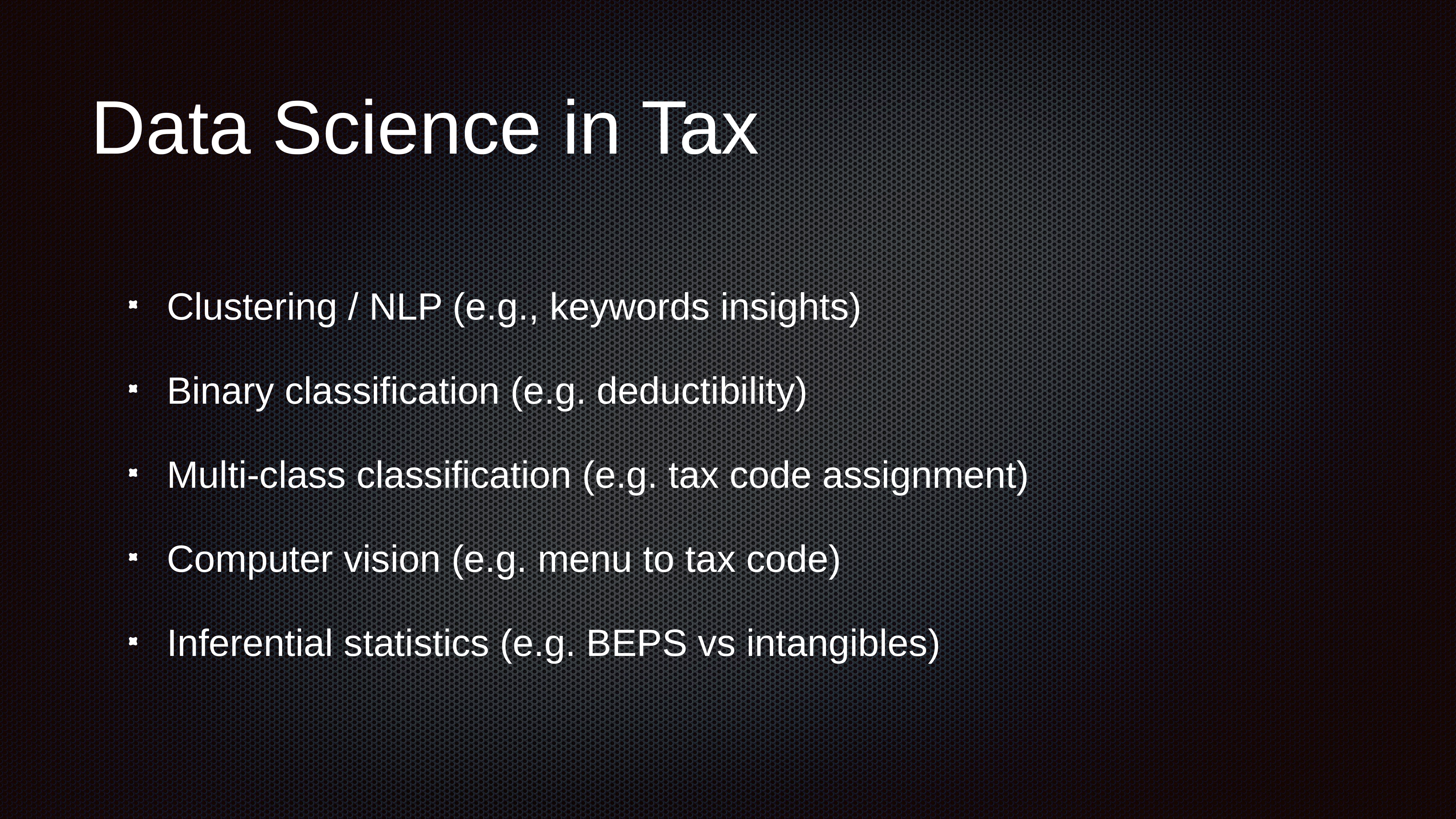

# Data Science in Tax
Clustering / NLP (e.g., keywords insights)
Binary classification (e.g. deductibility)
Multi-class classification (e.g. tax code assignment)
Computer vision (e.g. menu to tax code)
Inferential statistics (e.g. BEPS vs intangibles)